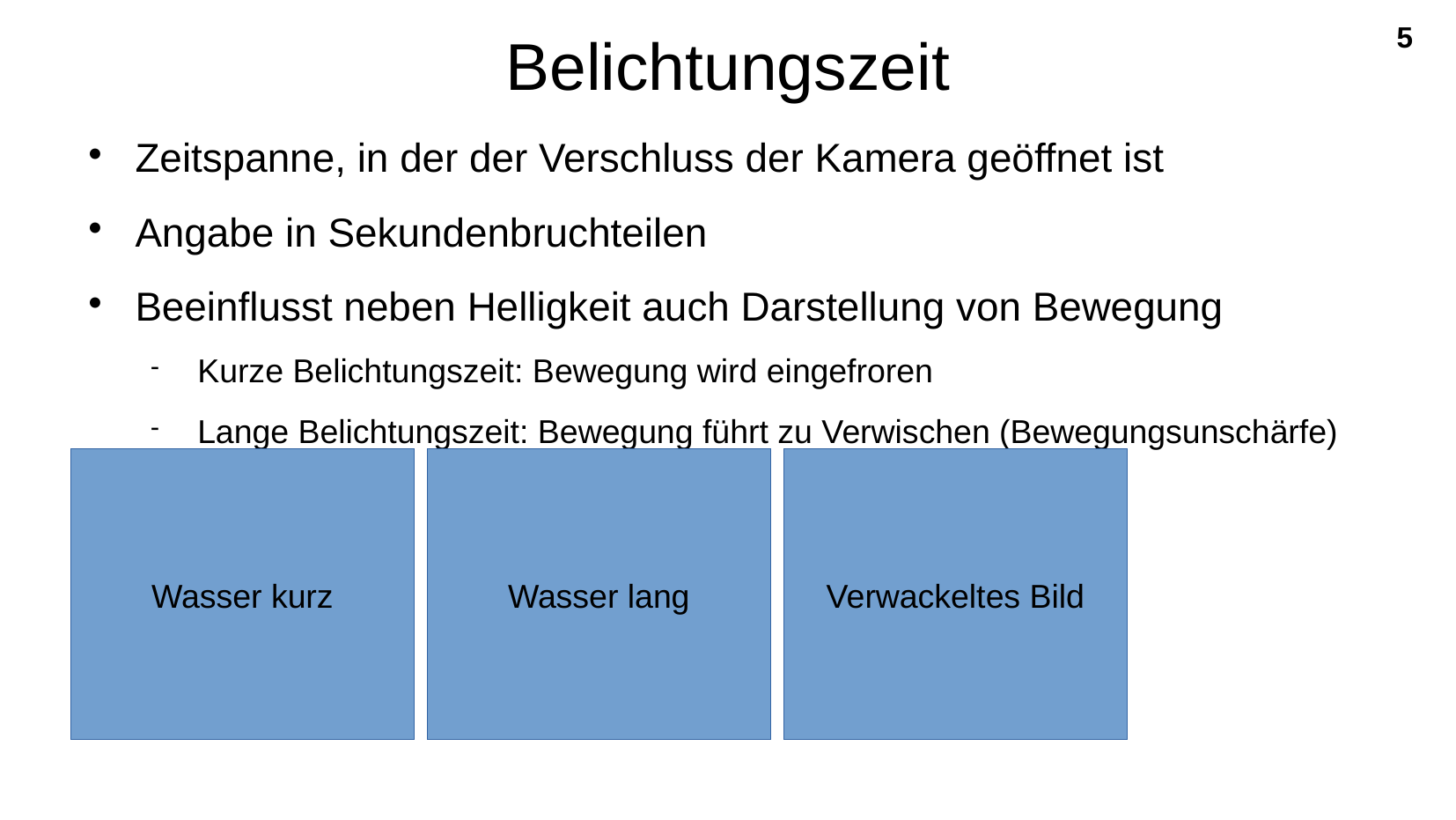

Belichtungszeit
Zeitspanne, in der der Verschluss der Kamera geöffnet ist
Angabe in Sekundenbruchteilen
Beeinflusst neben Helligkeit auch Darstellung von Bewegung
Kurze Belichtungszeit: Bewegung wird eingefroren
Lange Belichtungszeit: Bewegung führt zu Verwischen (Bewegungsunschärfe)
Wasser kurz
Wasser lang
Verwackeltes Bild